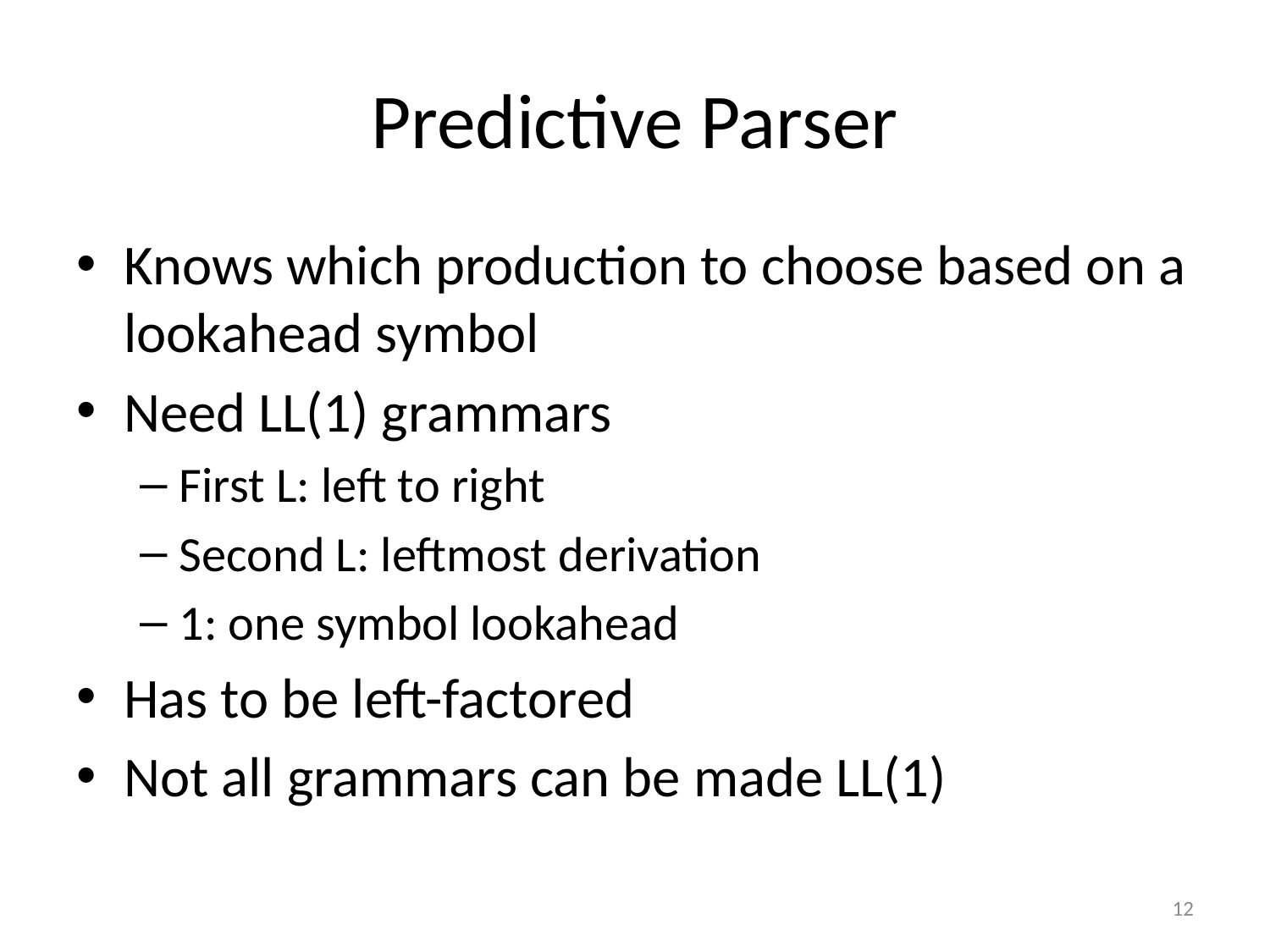

# Predictive Parser
Knows which production to choose based on a lookahead symbol
Need LL(1) grammars
First L: left to right
Second L: leftmost derivation
1: one symbol lookahead
Has to be left-factored
Not all grammars can be made LL(1)
12